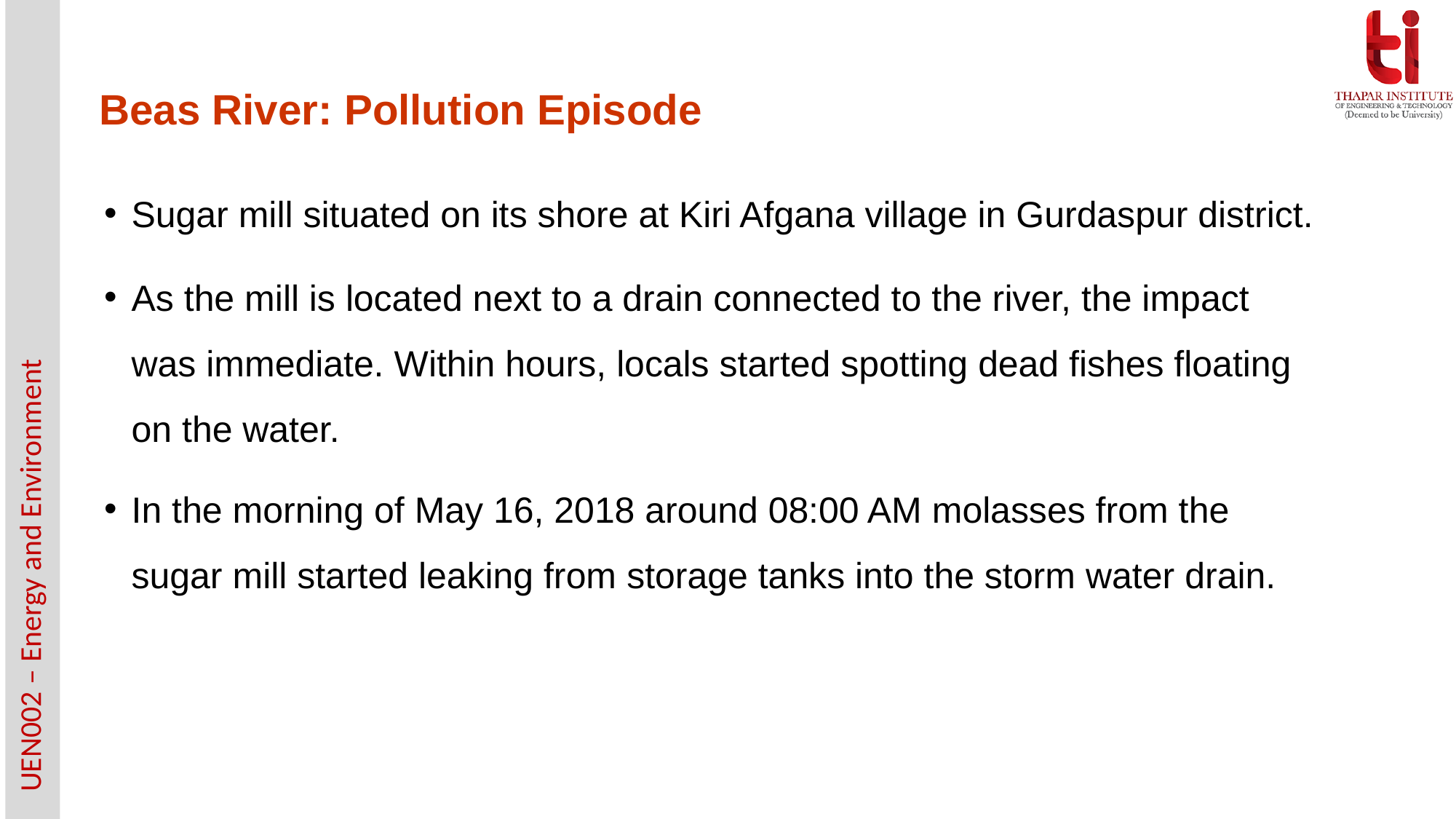

Beas River: Pollution Episode
Sugar mill situated on its shore at Kiri Afgana village in Gurdaspur district.
As the mill is located next to a drain connected to the river, the impact was immediate. Within hours, locals started spotting dead fishes floating on the water.
In the morning of May 16, 2018 around 08:00 AM molasses from the sugar mill started leaking from storage tanks into the storm water drain.